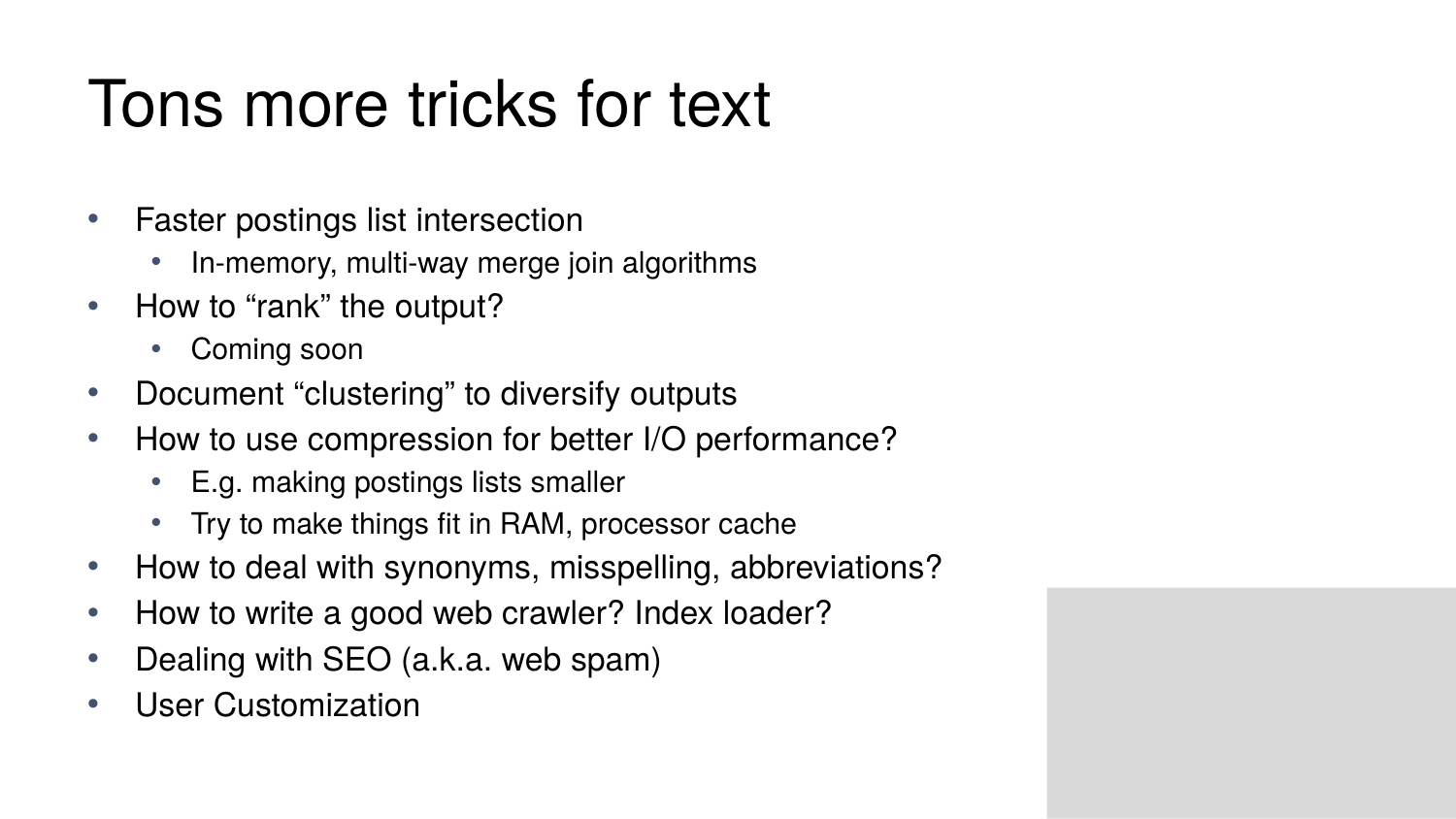

# Tons more tricks for text
Faster postings list intersection
In-memory, multi-way merge join algorithms
How to “rank” the output?
Coming soon
Document “clustering” to diversify outputs
How to use compression for better I/O performance?
E.g. making postings lists smaller
Try to make things fit in RAM, processor cache
How to deal with synonyms, misspelling, abbreviations?
How to write a good web crawler? Index loader?
Dealing with SEO (a.k.a. web spam)
User Customization